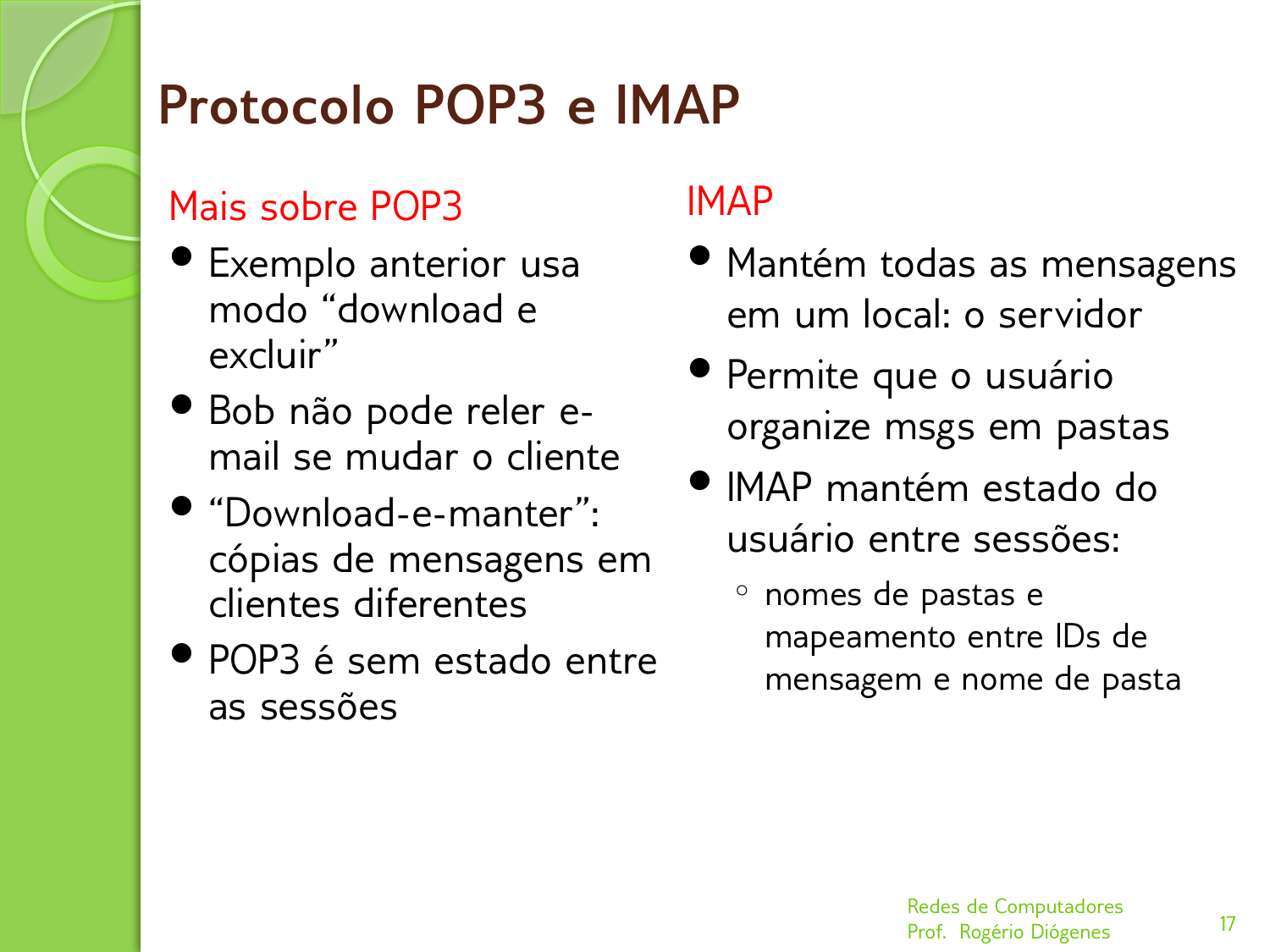

# Protocolo POP3 e IMAP
IMAP
Mantém todas as mensagens em um local: o servidor
Permite que o usuário organize msgs em pastas
IMAP mantém estado do usuário entre sessões:
nomes de pastas e mapeamento entre IDs de mensagem e nome de pasta
Mais sobre POP3
Exemplo anterior usa modo “download e excluir”
Bob não pode reler e-mail se mudar o cliente
“Download-e-manter”: cópias de mensagens em clientes diferentes
POP3 é sem estado entre as sessões
17
Redes de Computadores
Prof.  Rogério Diógenes